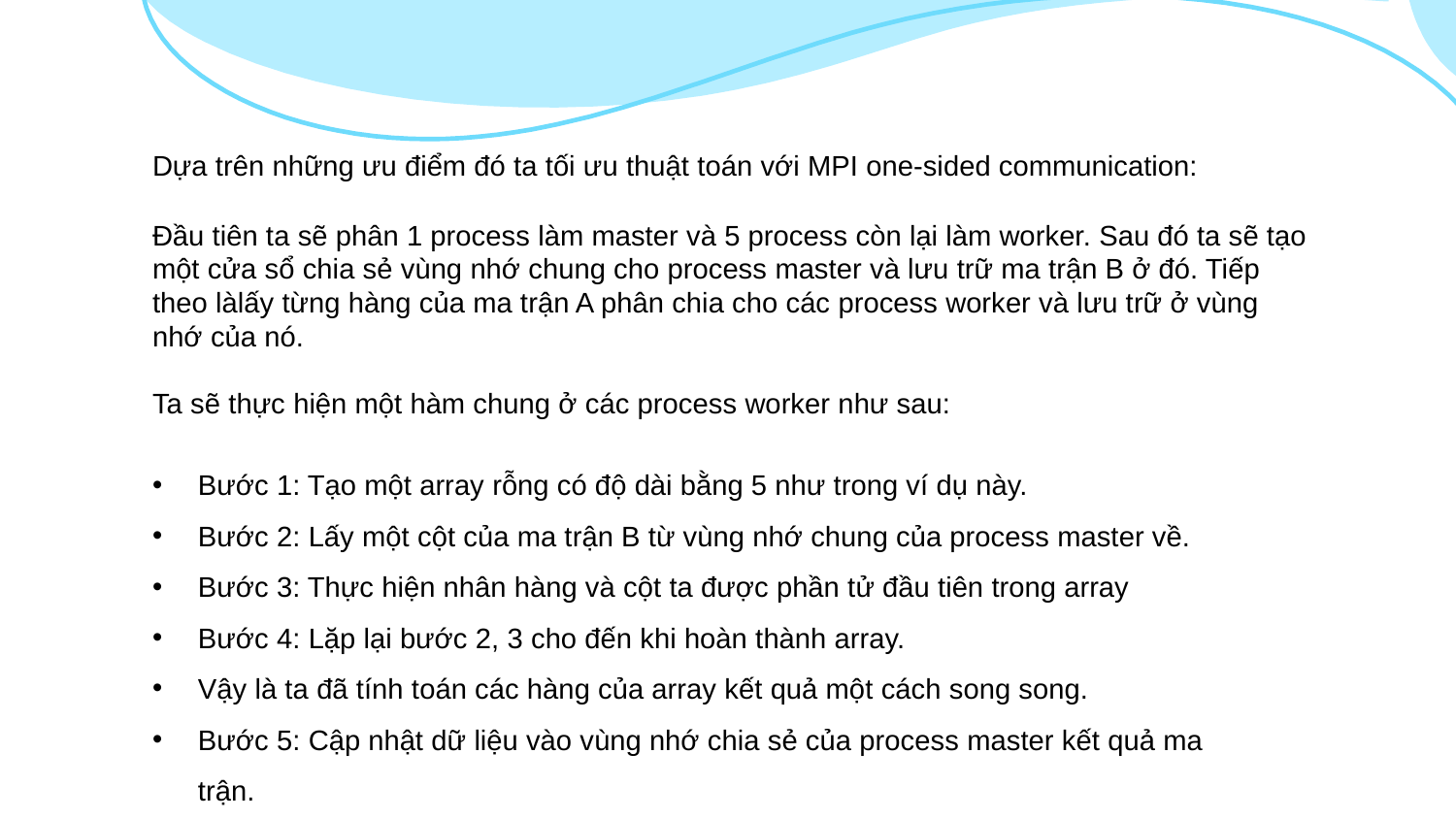

Dựa trên những ưu điểm đó ta tối ưu thuật toán với MPI one-sided communication:
Đầu tiên ta sẽ phân 1 process làm master và 5 process còn lại làm worker. Sau đó ta sẽ tạo một cửa sổ chia sẻ vùng nhớ chung cho process master và lưu trữ ma trận B ở đó. Tiếp theo làlấy từng hàng của ma trận A phân chia cho các process worker và lưu trữ ở vùng nhớ của nó.
Ta sẽ thực hiện một hàm chung ở các process worker như sau:
Bước 1: Tạo một array rỗng có độ dài bằng 5 như trong ví dụ này.
Bước 2: Lấy một cột của ma trận B từ vùng nhớ chung của process master về.
Bước 3: Thực hiện nhân hàng và cột ta được phần tử đầu tiên trong array
Bước 4: Lặp lại bước 2, 3 cho đến khi hoàn thành array.
Vậy là ta đã tính toán các hàng của array kết quả một cách song song.
Bước 5: Cập nhật dữ liệu vào vùng nhớ chia sẻ của process master kết quả ma trận.